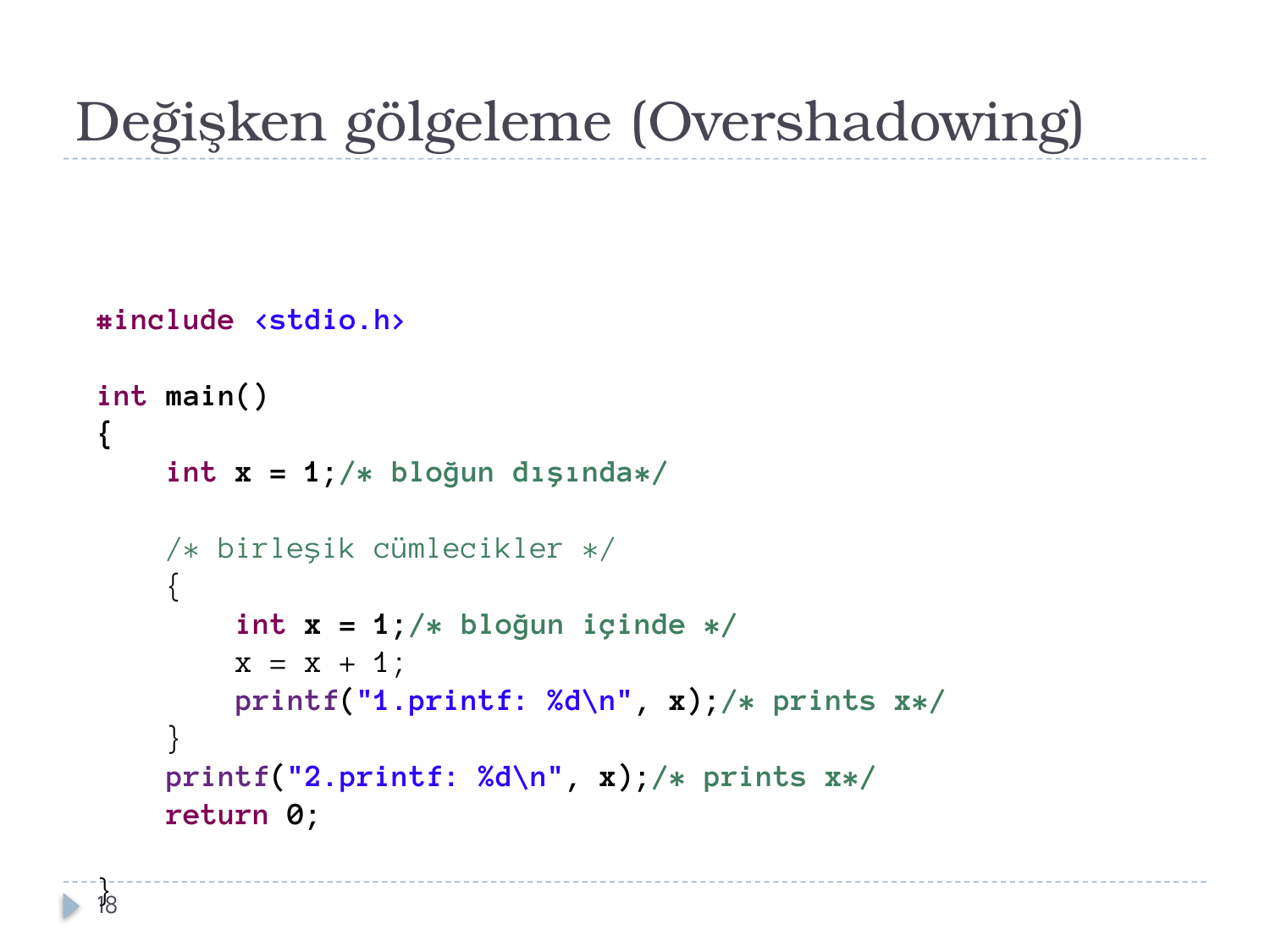

# Değişken gölgeleme (Overshadowing)

#include <stdio.h>

int main()
{
    int x = 1;/* bloğun dışında*/

    /* birleşik cümlecikler */
    {
        int x = 1;/* bloğun içinde */
        x = x + 1;
        printf("1.printf: %d\n", x);/* prints x*/
    }
    printf("2.printf: %d\n", x);/* prints x*/
    return 0;

}
18